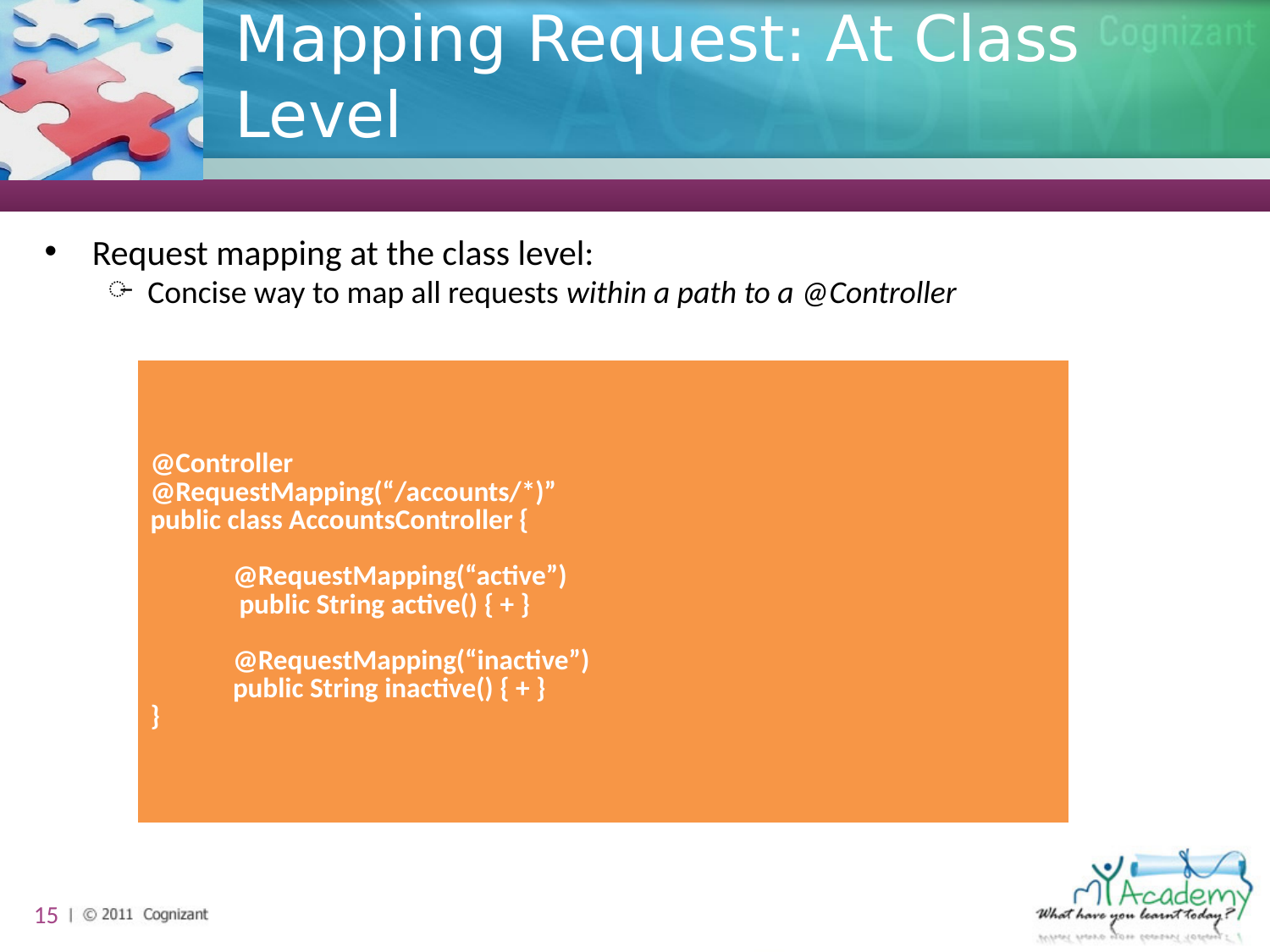

# Mapping Request: At Class Level
Request mapping at the class level:
Concise way to map all requests within a path to a @Controller
| @Controller @RequestMapping(“/accounts/\*)” public class AccountsController { @RequestMapping(“active”) public String active() { + } @RequestMapping(“inactive”) public String inactive() { + } } |
| --- |
15